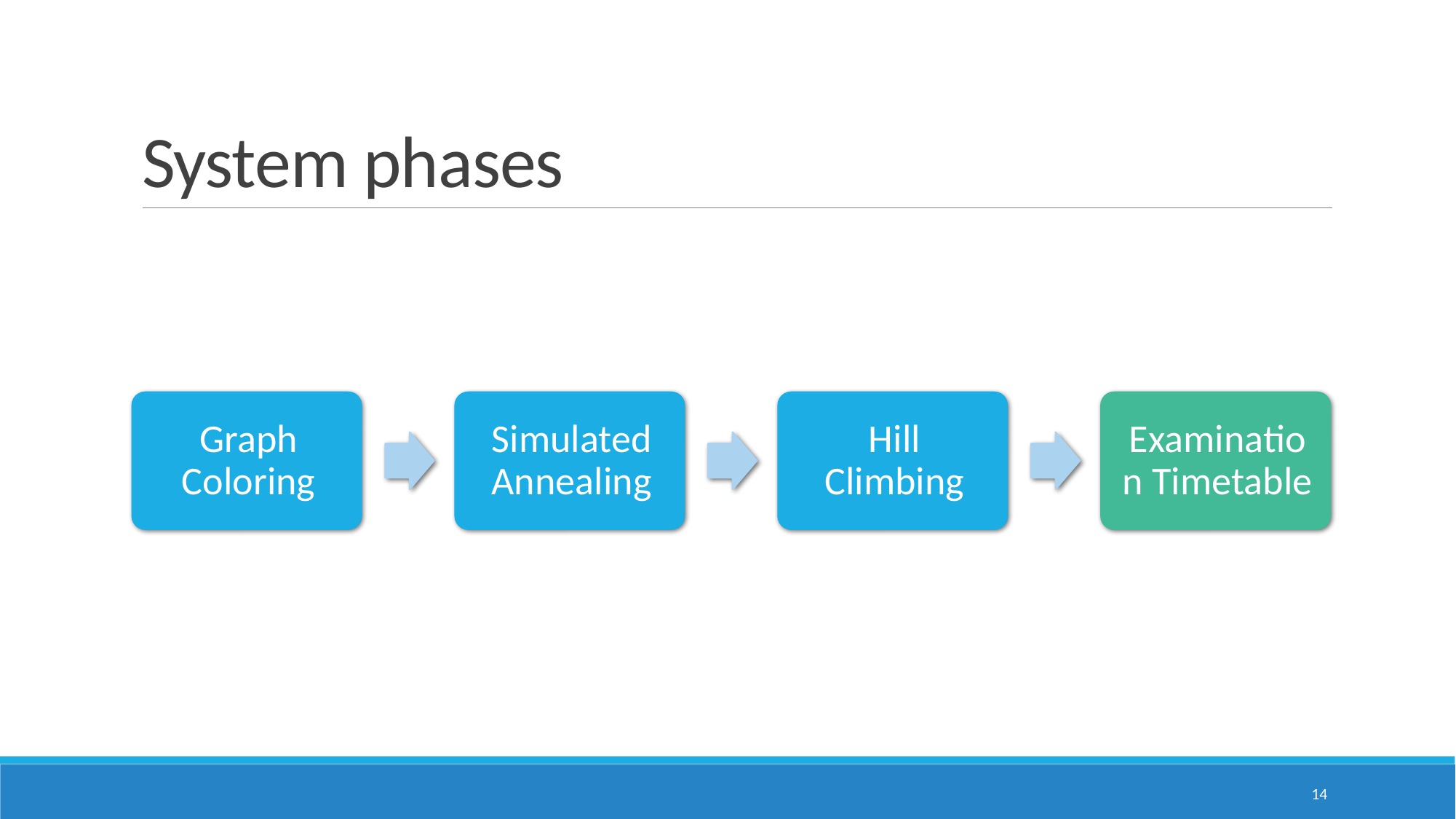

# System phases
Graph Coloring

Simulated Annealing

Hill Climbing

Examination Timetable
14